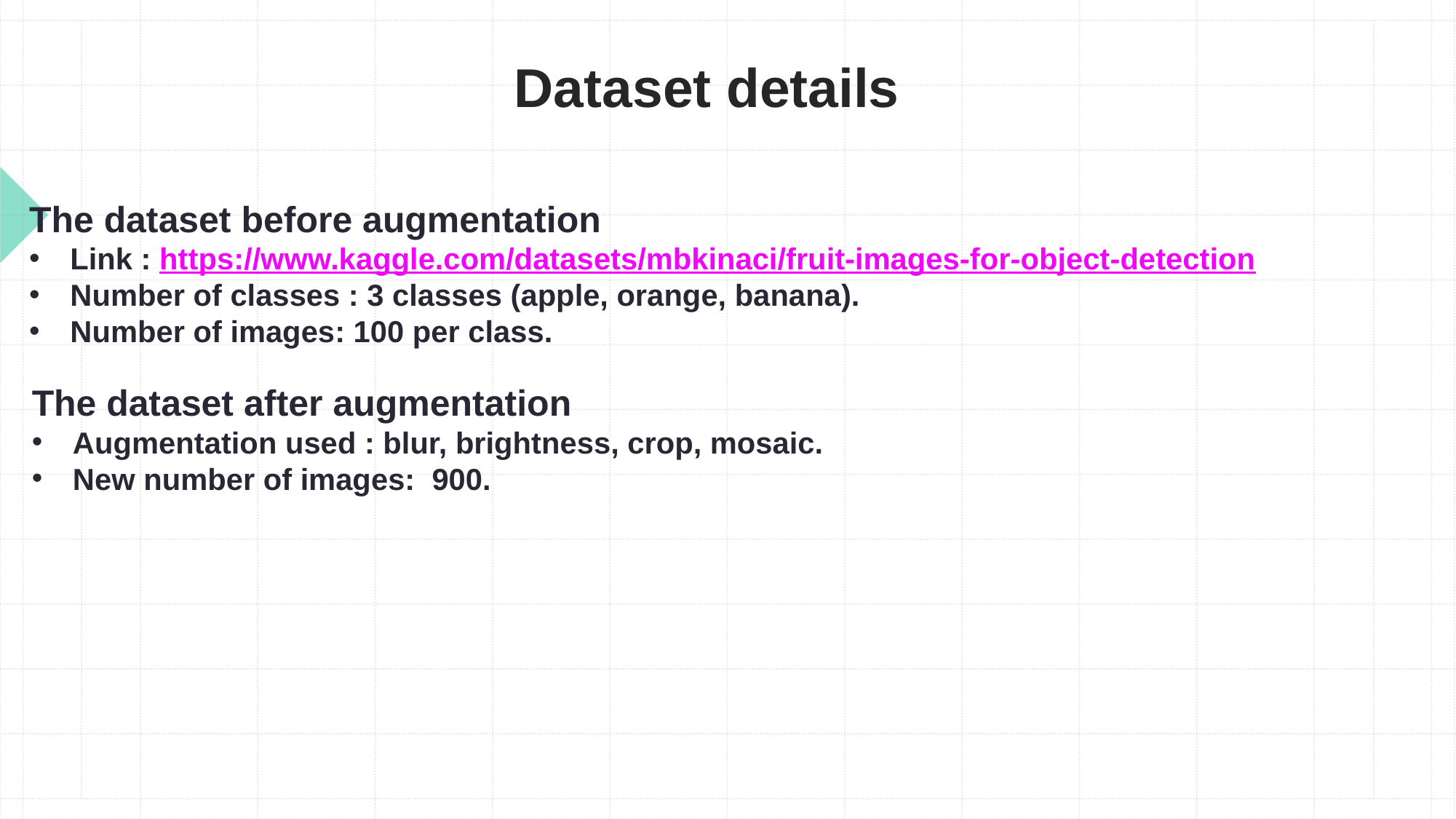

Dataset details

The dataset before augmentation
Link : https://www.kaggle.com/datasets/mbkinaci/fruit-images-for-object-detection
Number of classes : 3 classes (apple, orange, banana).
Number of images: 100 per class.

The dataset after augmentation
Augmentation used : blur, brightness, crop, mosaic.
New number of images:  900.